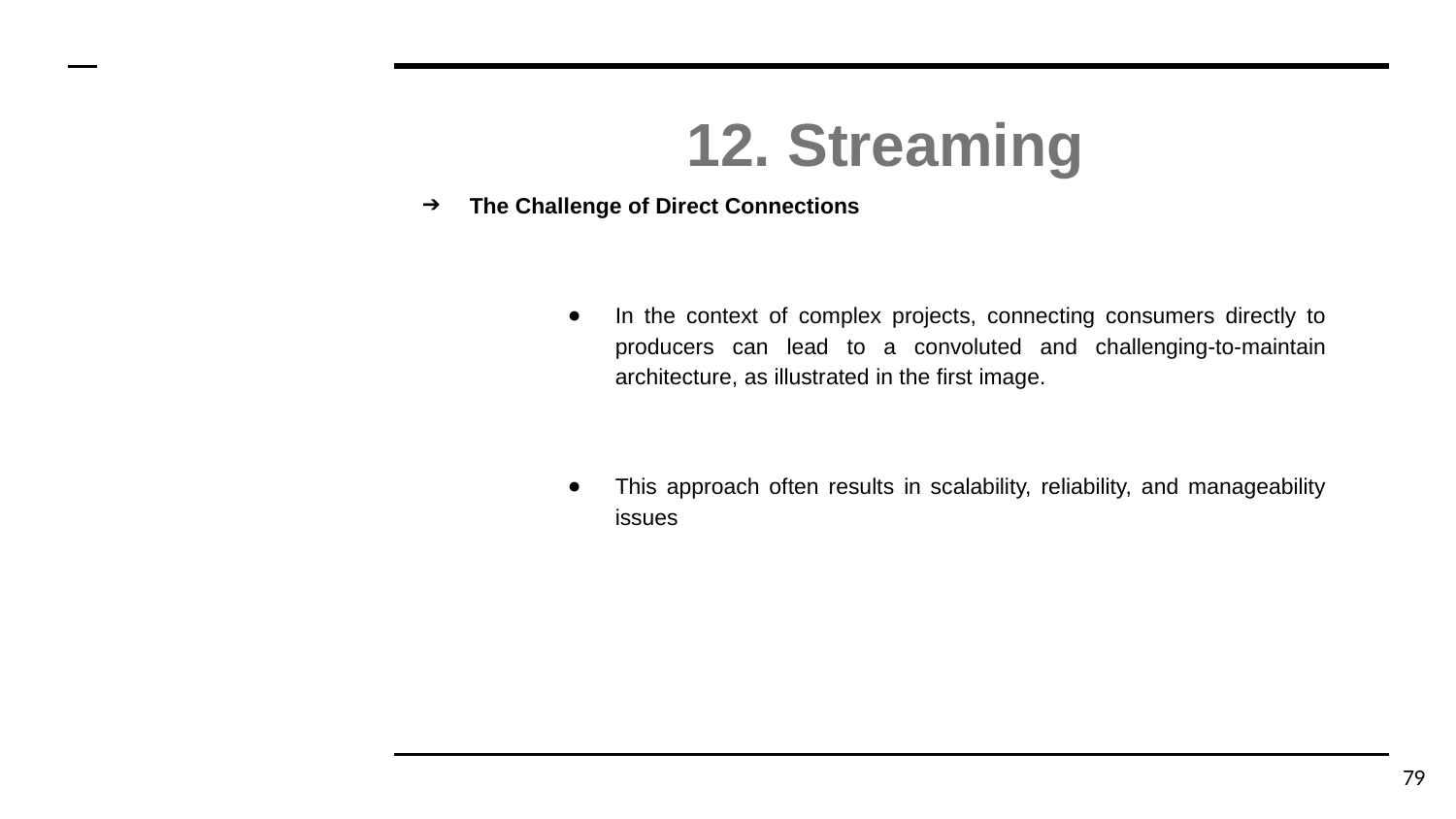

# 12. Streaming
The Challenge of Direct Connections

In the context of complex projects, connecting consumers directly to producers can lead to a convoluted and challenging-to-maintain architecture, as illustrated in the first image.

This approach often results in scalability, reliability, and manageability issues
79